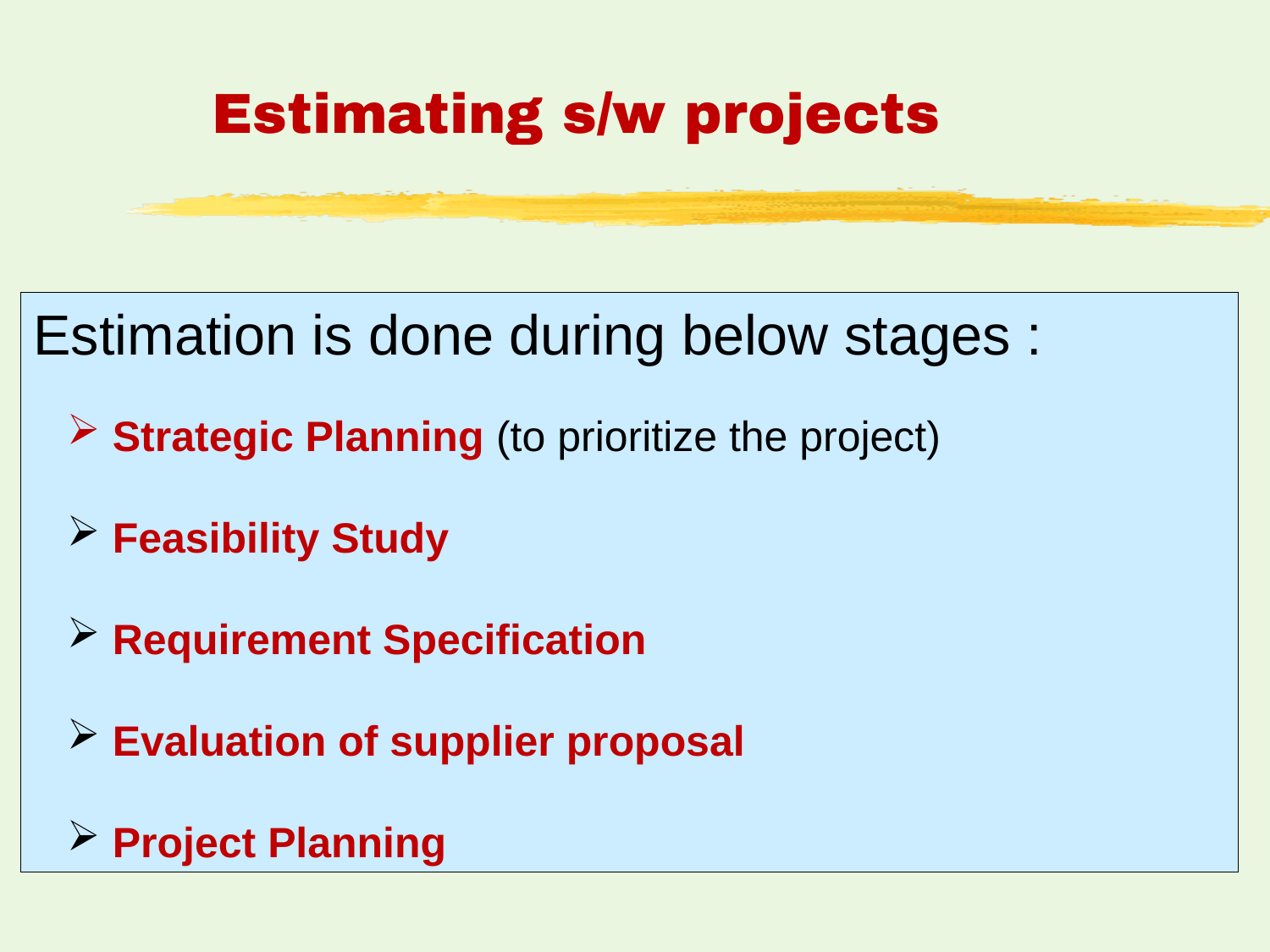

# Estimating s/w projects
Estimation is done during below stages :

 Strategic Planning (to prioritize the project)

 Feasibility Study

 Requirement Specification

 Evaluation of supplier proposal

 Project Planning